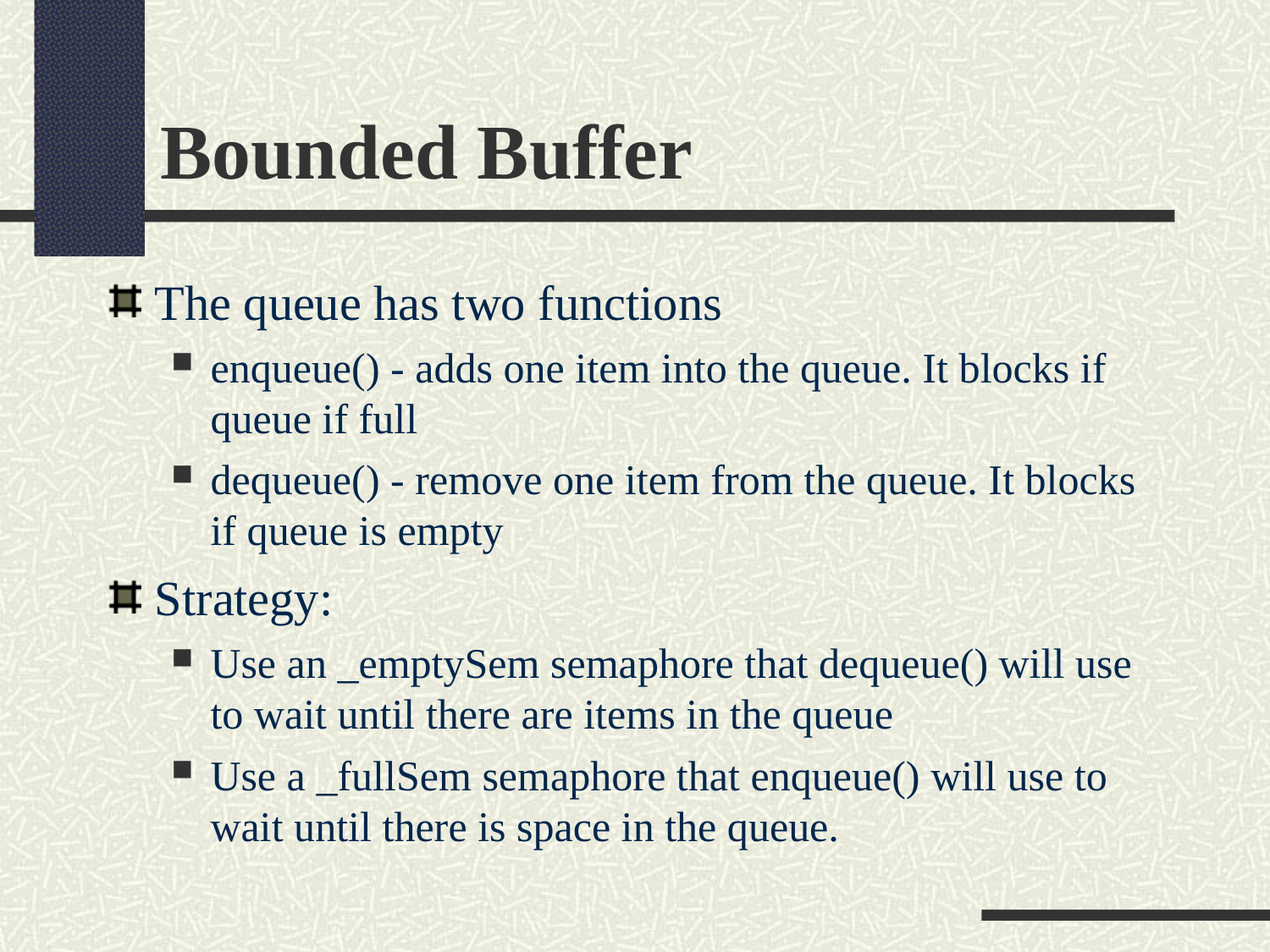

Bounded Buffer
The queue has two functions
enqueue() - adds one item into the queue. It blocks if queue if full
dequeue() - remove one item from the queue. It blocks if queue is empty
Strategy:
Use an _emptySem semaphore that dequeue() will use to wait until there are items in the queue
Use a _fullSem semaphore that enqueue() will use to wait until there is space in the queue.